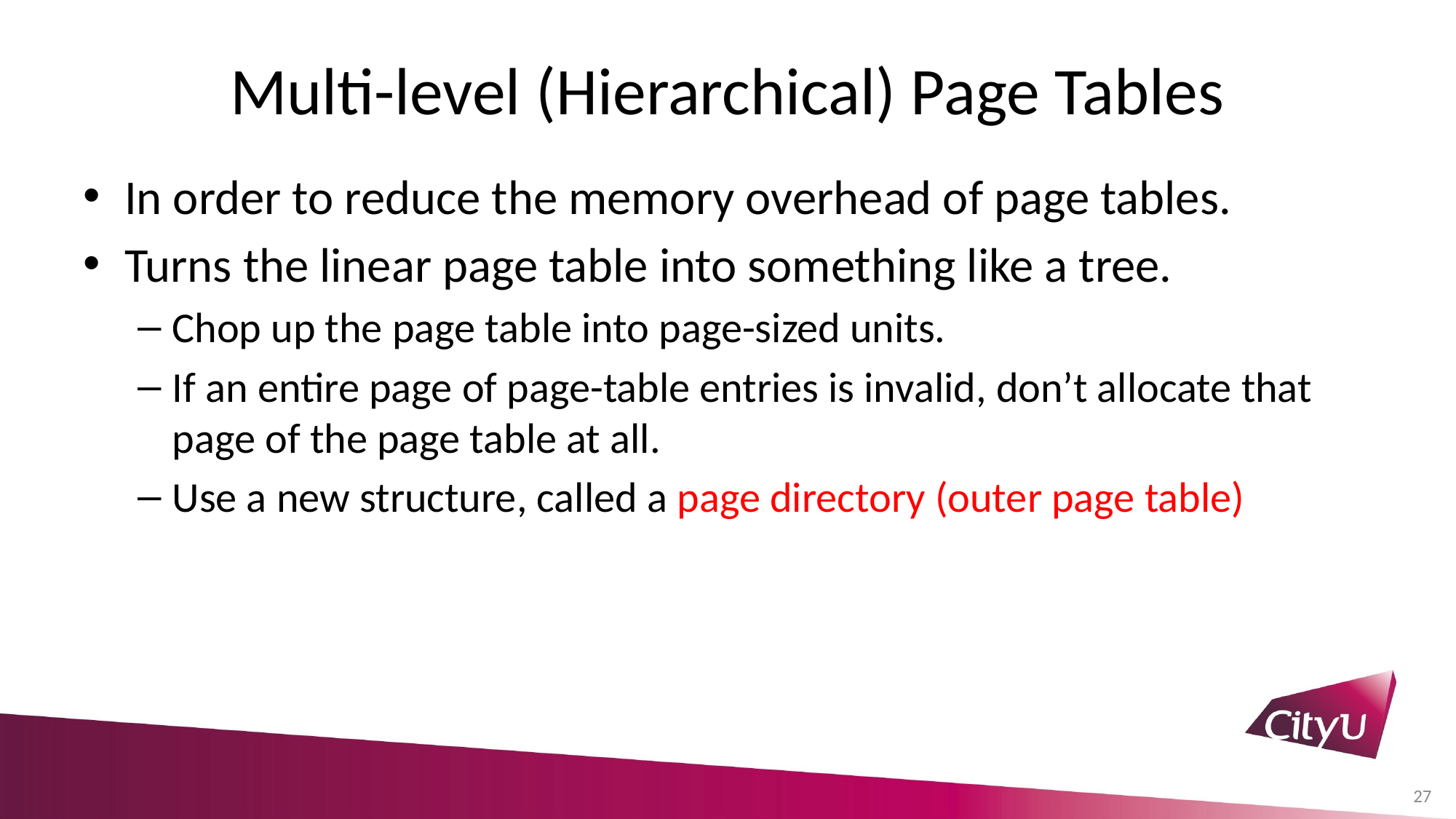

# Multi-level (Hierarchical) Page Tables
In order to reduce the memory overhead of page tables.
Turns the linear page table into something like a tree.
Chop up the page table into page-sized units.
If an entire page of page-table entries is invalid, don’t allocate that page of the page table at all.
Use a new structure, called a page directory (outer page table)

27